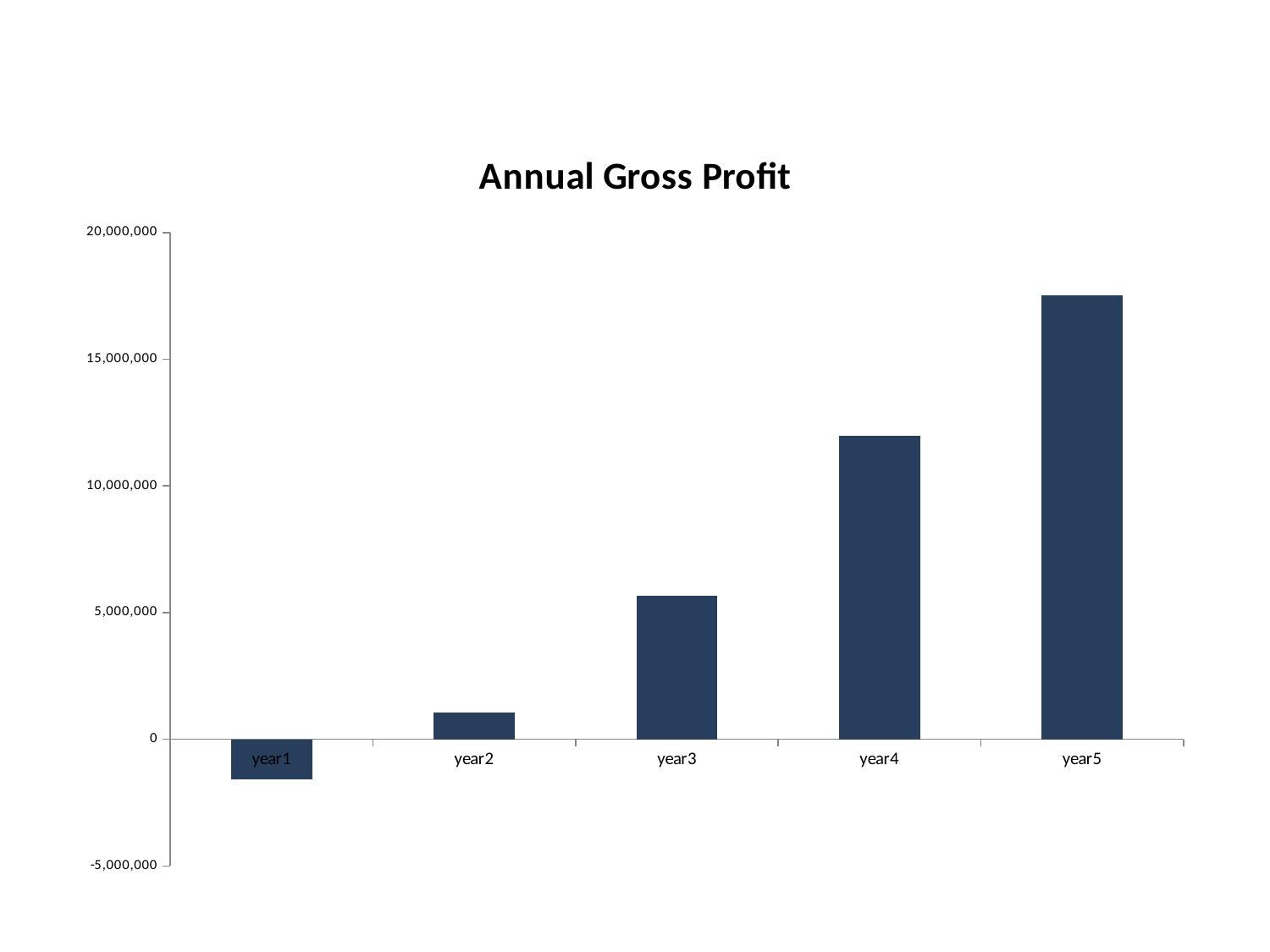

### Chart: Annual Gross Profit

| Category | Gross Profit |
|---|---|
| year1 | -1577324.2539999934 |
| year2 | 1052979.9419999607 |
| year3 | 5659472.916000137 |
| year4 | 11976537.282000013 |
| year5 | 17536040.34200015 |